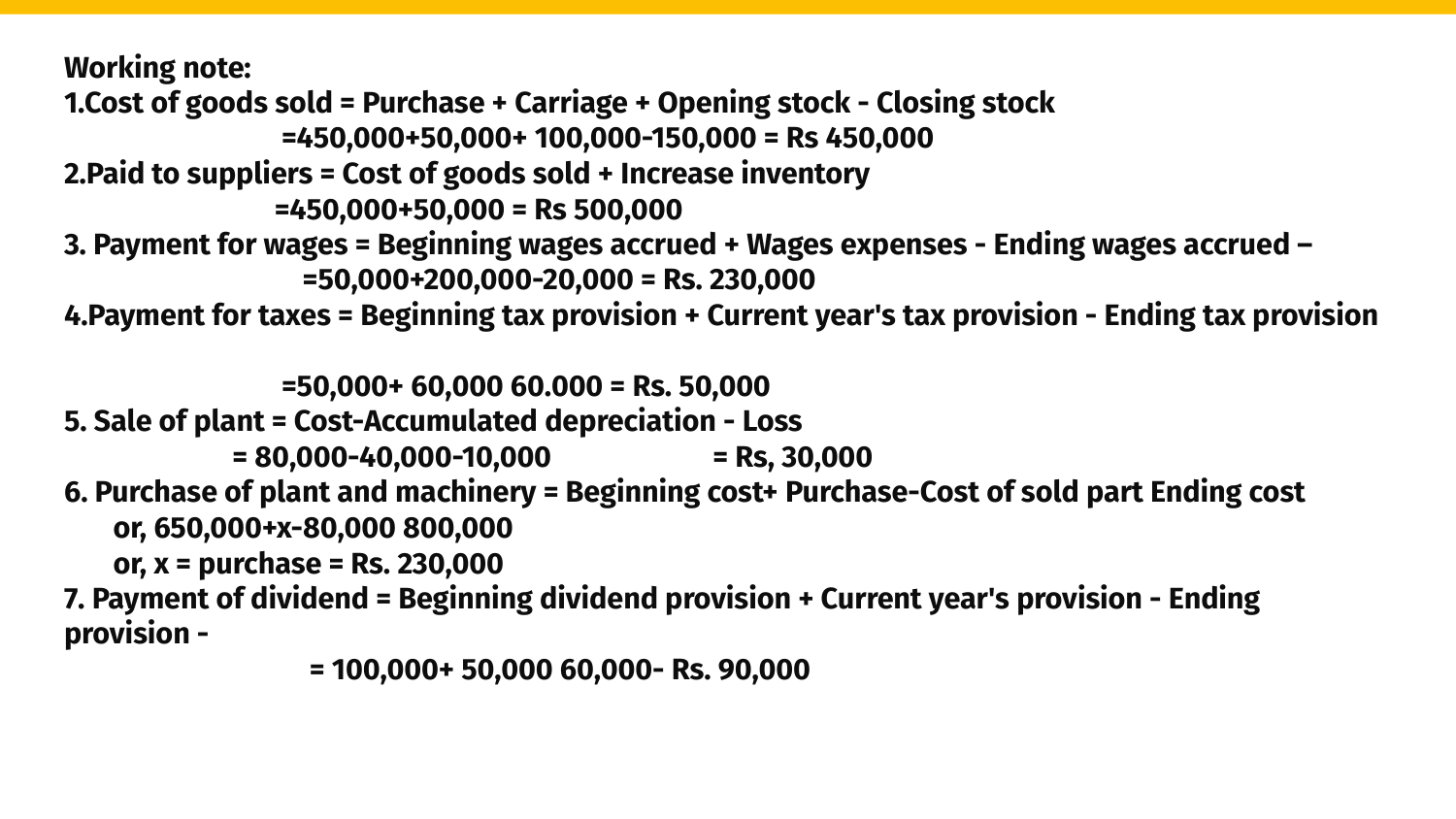

# Working note: 1.Cost of goods sold = Purchase + Carriage + Opening stock - Closing stock =450,000+50,000+ 100,000-150,000 = Rs 450,000 2.Paid to suppliers = Cost of goods sold + Increase inventory =450,000+50,000 = Rs 500,000 3. Payment for wages = Beginning wages accrued + Wages expenses - Ending wages accrued – =50,000+200,000-20,000 = Rs. 230,000 4.Payment for taxes = Beginning tax provision + Current year's tax provision - Ending tax provision =50,000+ 60,000 60.000 = Rs. 50,000 5. Sale of plant = Cost-Accumulated depreciation - Loss = 80,000-40,000-10,000                       = Rs, 30,000 6. Purchase of plant and machinery = Beginning cost+ Purchase-Cost of sold part Ending cost or, 650,000+x-80,000 800,000 or, x = purchase = Rs. 230,000 7. Payment of dividend = Beginning dividend provision + Current year's provision - Ending provision - = 100,000+ 50,000 60,000- Rs. 90,000